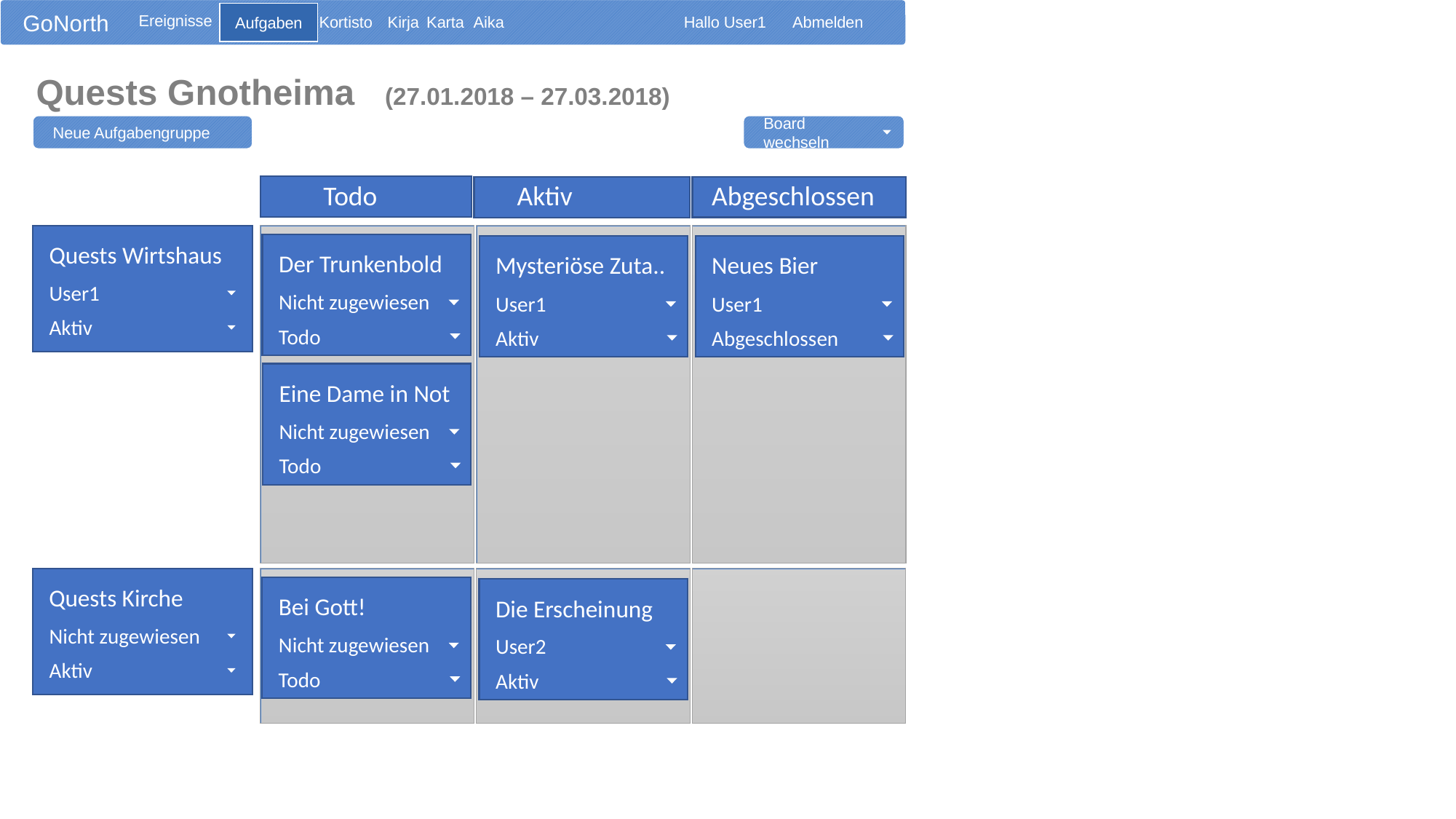

Ereignisse
Kortisto
Kirja
GoNorth
Hallo User1
Karta
Abmelden
Aika
Aufgaben
Quests Gnotheima   (27.01.2018 – 27.03.2018)
Neue Aufgabengruppe
Board wechseln

Aktiv
Todo
Abgeschlossen

Quests Wirtshaus

Der Trunkenbold
Mysteriöse Zuta..
Neues Bier
User1
Nicht zugewiesen
User1
User1

Aktiv
Todo
Aktiv
Abgeschlossen

Eine Dame in Not
Nicht zugewiesen

Todo

Quests Kirche

Bei Gott!
Die Erscheinung
Nicht zugewiesen
Nicht zugewiesen
User2

Aktiv
Todo
Aktiv